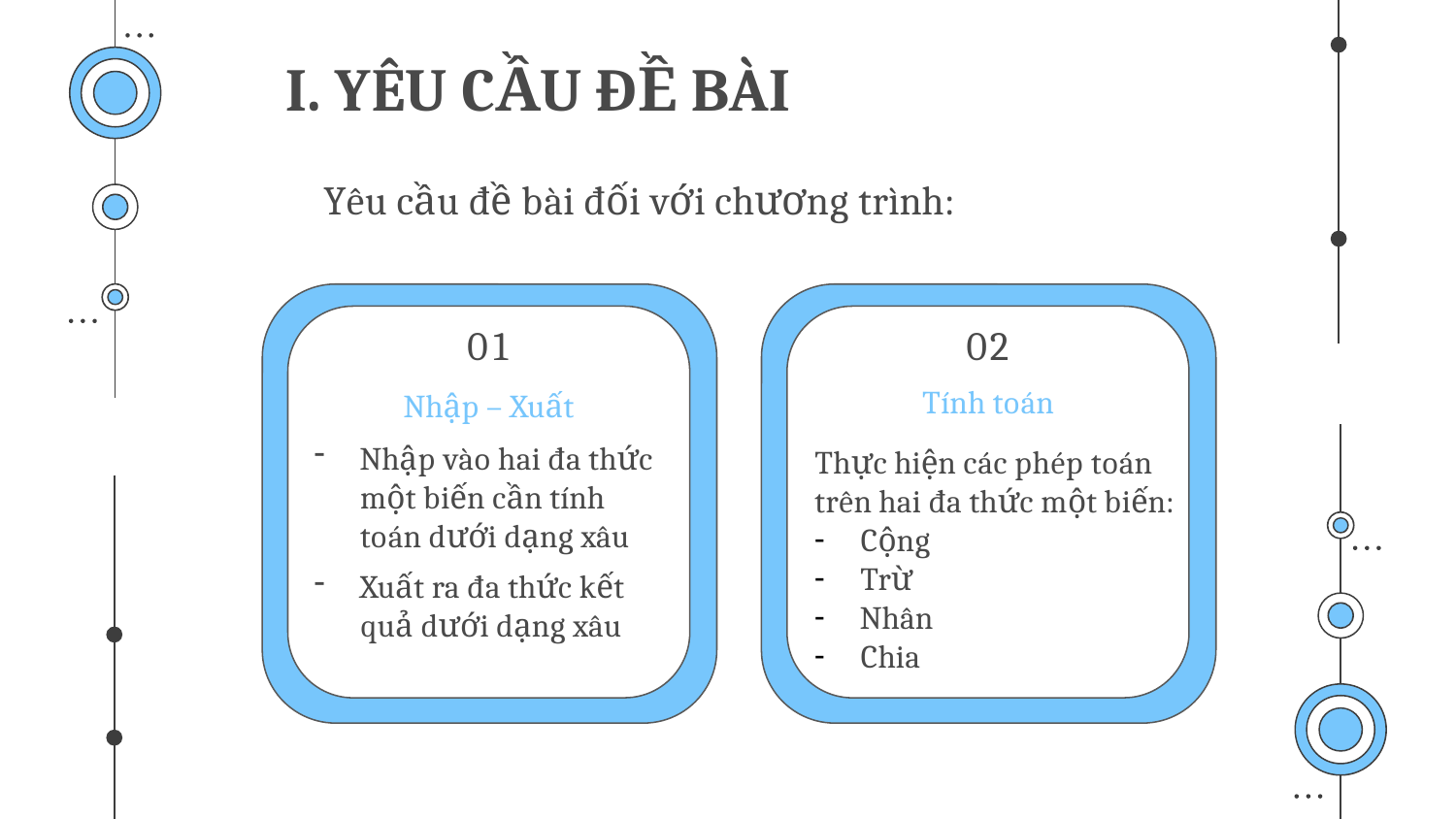

I. YÊU CẦU ĐỀ BÀI
# Yêu cầu đề bài đối với chương trình:

01
02
Tính toán
Nhập – Xuất
Nhập vào hai đa thức một biến cần tính toán dưới dạng xâu
Xuất ra đa thức kết quả dưới dạng xâu
Thực hiện các phép toán trên hai đa thức một biến:
Cộng
Trừ
Nhân
Chia